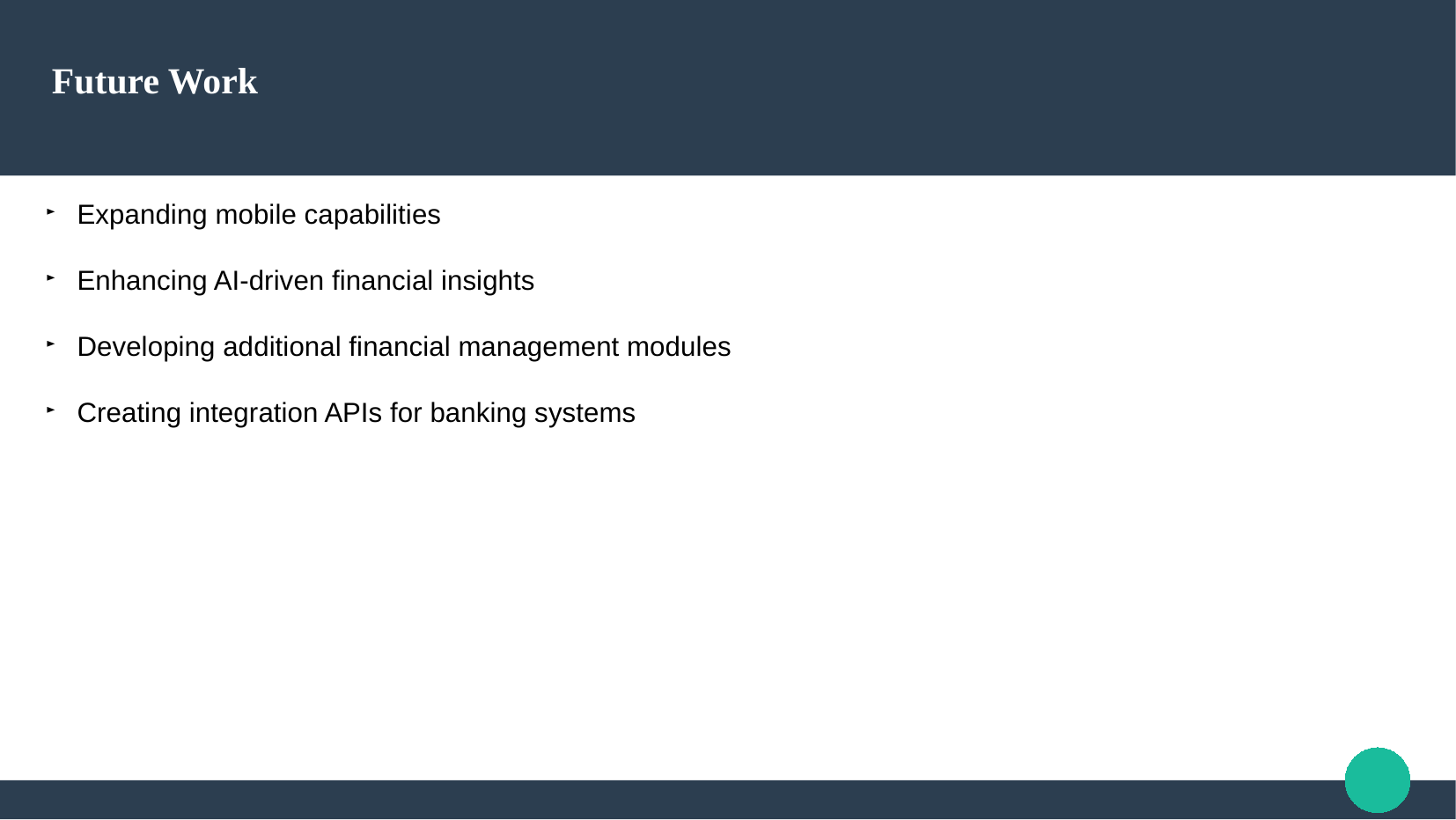

# Future Work
Expanding mobile capabilities

Enhancing AI-driven financial insights

Developing additional financial management modules

Creating integration APIs for banking systems